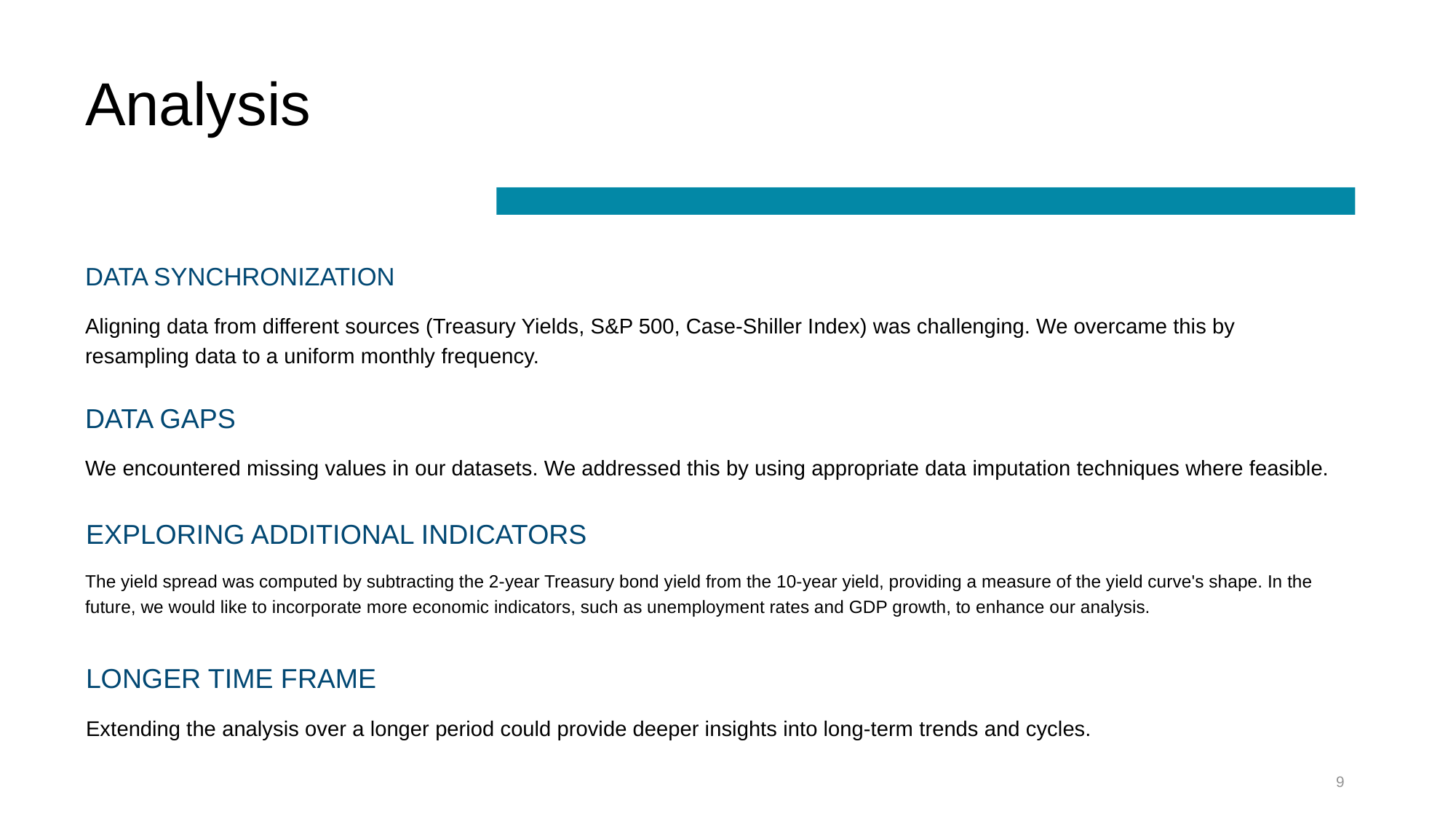

# Analysis
Data Synchronization
Aligning data from different sources (Treasury Yields, S&P 500, Case-Shiller Index) was challenging. We overcame this by resampling data to a uniform monthly frequency.
Data Gaps
We encountered missing values in our datasets. We addressed this by using appropriate data imputation techniques where feasible.
Exploring Additional Indicators
The yield spread was computed by subtracting the 2-year Treasury bond yield from the 10-year yield, providing a measure of the yield curve's shape. In the future, we would like to incorporate more economic indicators, such as unemployment rates and GDP growth, to enhance our analysis.
Longer Time Frame
Extending the analysis over a longer period could provide deeper insights into long-term trends and cycles.
9